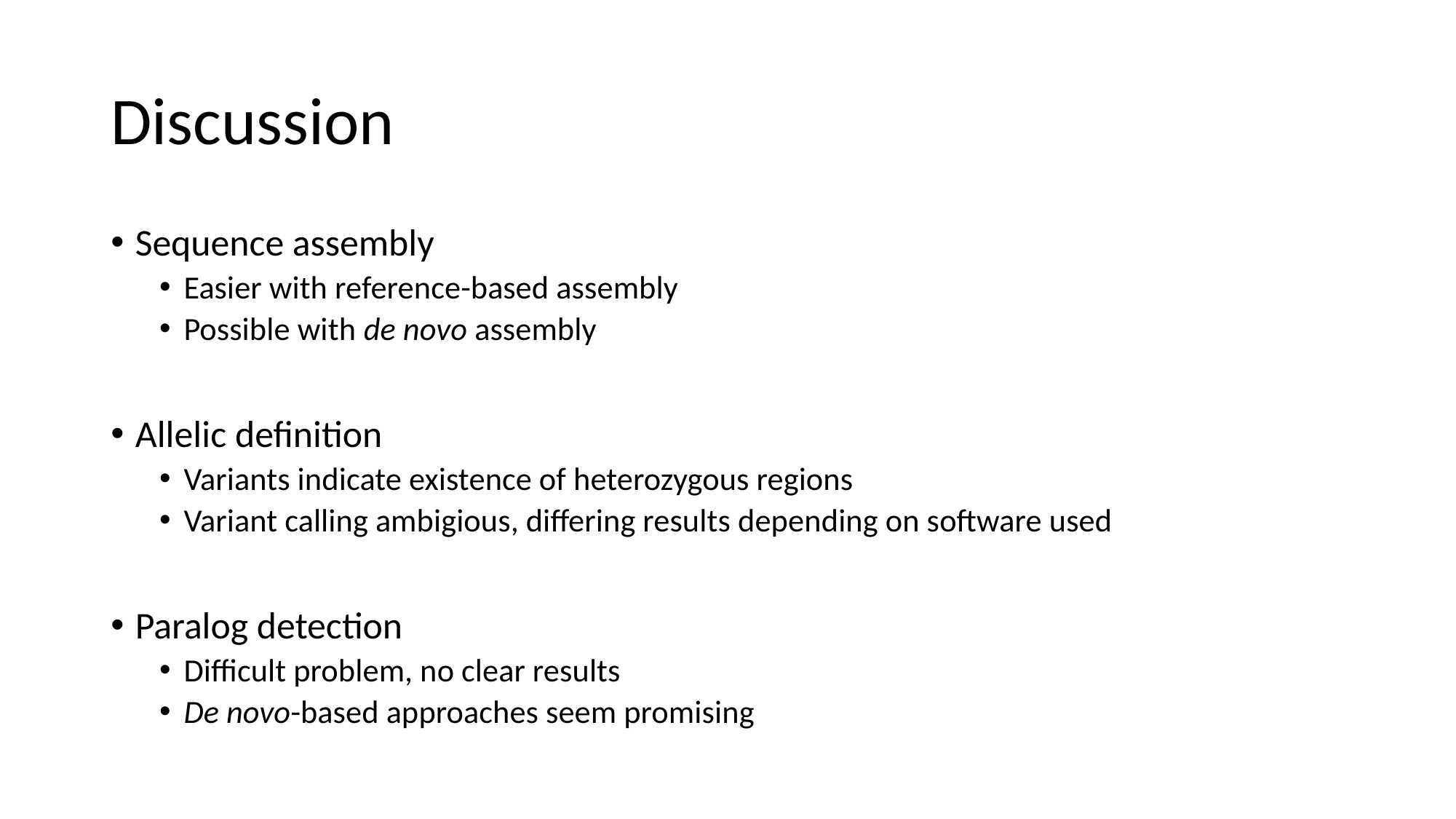

# Discussion
Sequence assembly
Easier with reference-based assembly
Possible with de novo assembly

Allelic definition
Variants indicate existence of heterozygous regions
Variant calling ambigious, differing results depending on software used

Paralog detection
Difficult problem, no clear results
De novo-based approaches seem promising